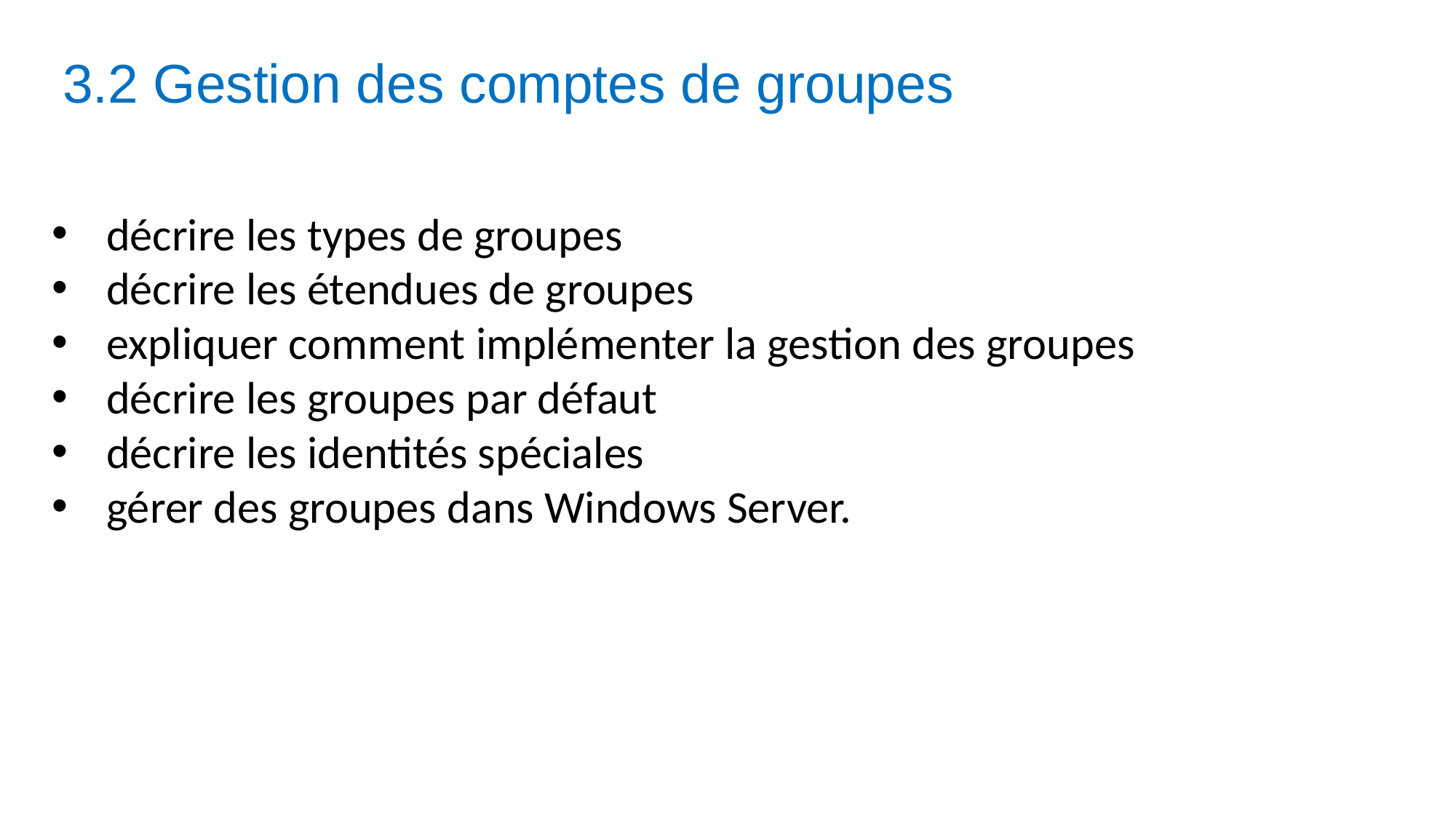

3.2 Gestion des comptes de groupes

décrire les types de groupes
décrire les étendues de groupes
expliquer comment implémenter la gestion des groupes
décrire les groupes par défaut
décrire les identités spéciales
gérer des groupes dans Windows Server.